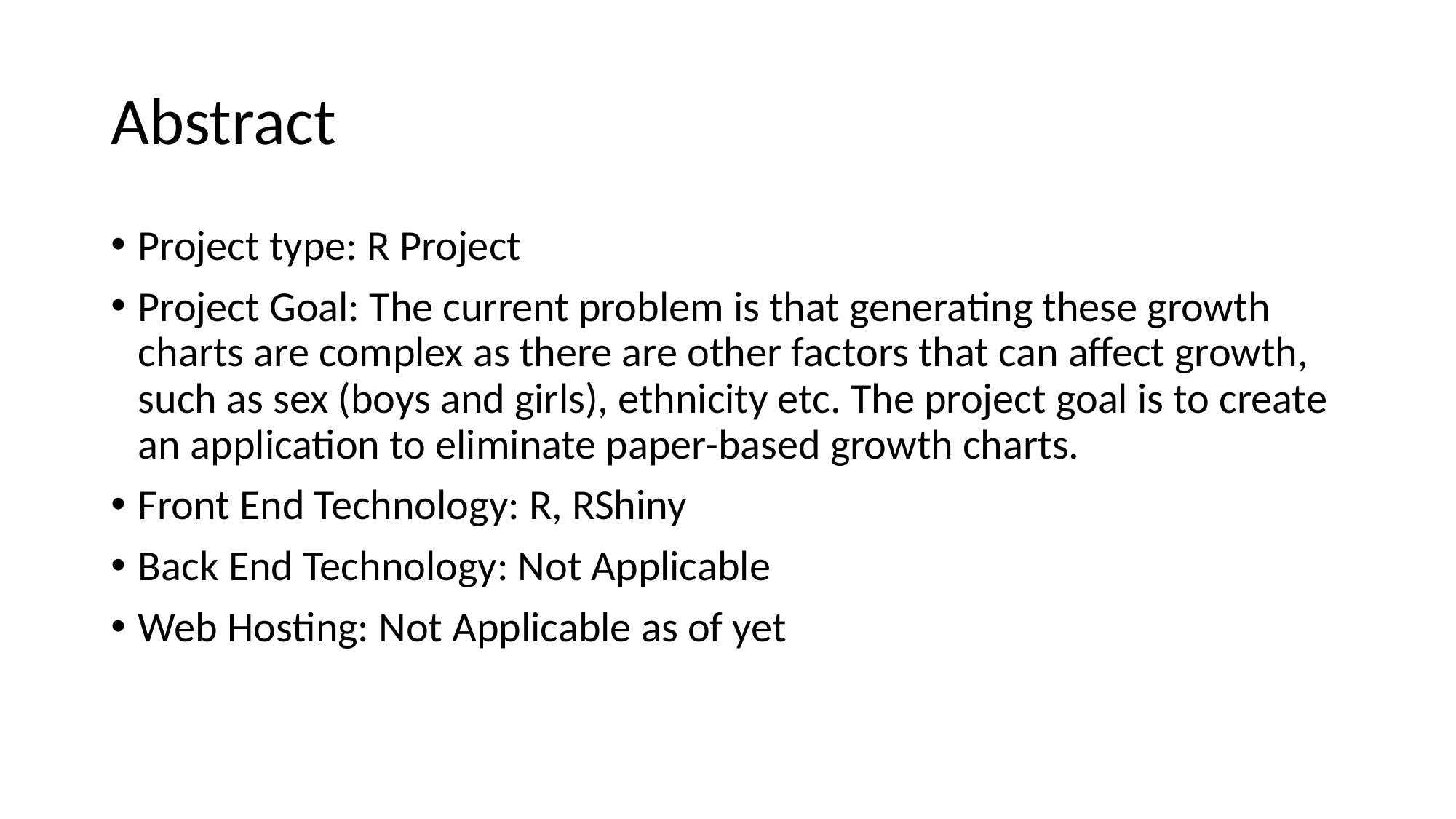

# Abstract
Project type: R Project
Project Goal: The current problem is that generating these growth charts are complex as there are other factors that can affect growth, such as sex (boys and girls), ethnicity etc. The project goal is to create an application to eliminate paper-based growth charts.
Front End Technology: R, RShiny
Back End Technology: Not Applicable
Web Hosting: Not Applicable as of yet